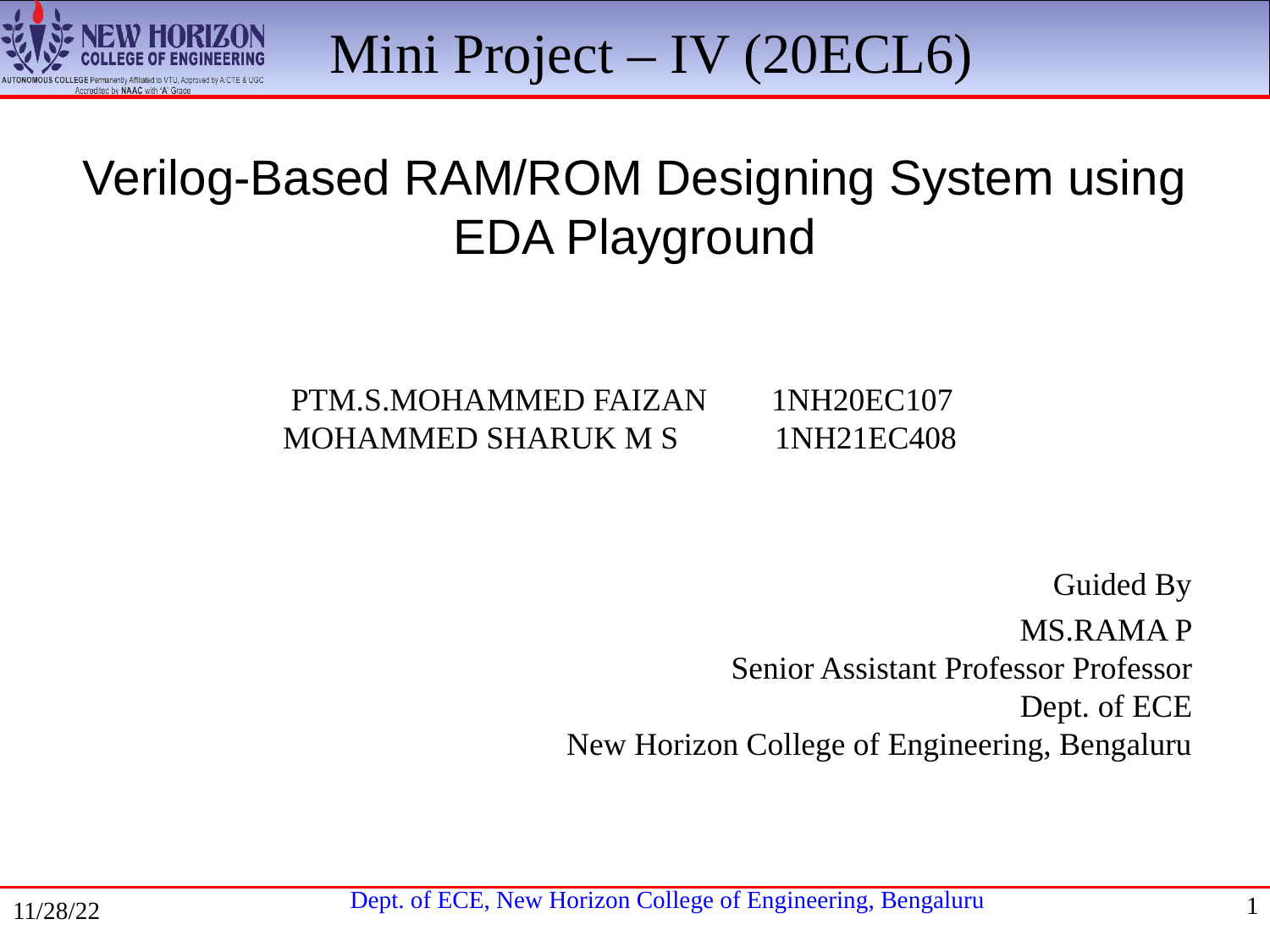

Mini Project – IV (20ECL6)
Verilog-Based RAM/ROM Designing System using EDA Playground
 PTM.S.MOHAMMED FAIZAN        1NH20EC107
MOHAMMED SHARUK M S            1NH21EC408

Guided By
MS.RAMA P
Senior Assistant Professor Professor
Dept. of ECE
New Horizon College of Engineering, Bengaluru
1
11/28/22